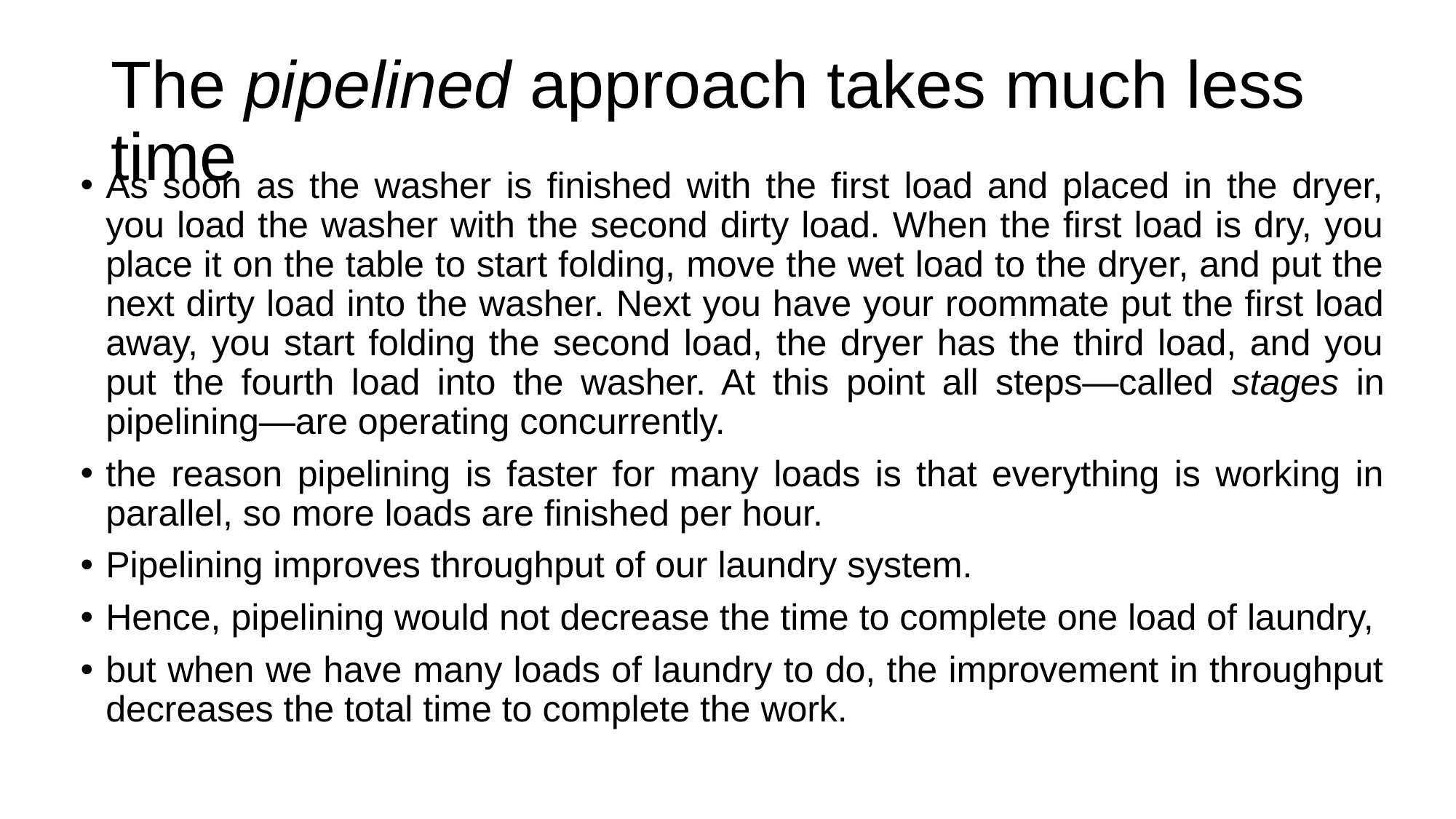

# The pipelined approach takes much less time
As soon as the washer is finished with the first load and placed in the dryer, you load the washer with the second dirty load. When the first load is dry, you place it on the table to start folding, move the wet load to the dryer, and put the next dirty load into the washer. Next you have your roommate put the first load away, you start folding the second load, the dryer has the third load, and you put the fourth load into the washer. At this point all steps—called stages in pipelining—are operating concurrently.
the reason pipelining is faster for many loads is that everything is working in parallel, so more loads are finished per hour.
Pipelining improves throughput of our laundry system.
Hence, pipelining would not decrease the time to complete one load of laundry,
but when we have many loads of laundry to do, the improvement in throughput decreases the total time to complete the work.